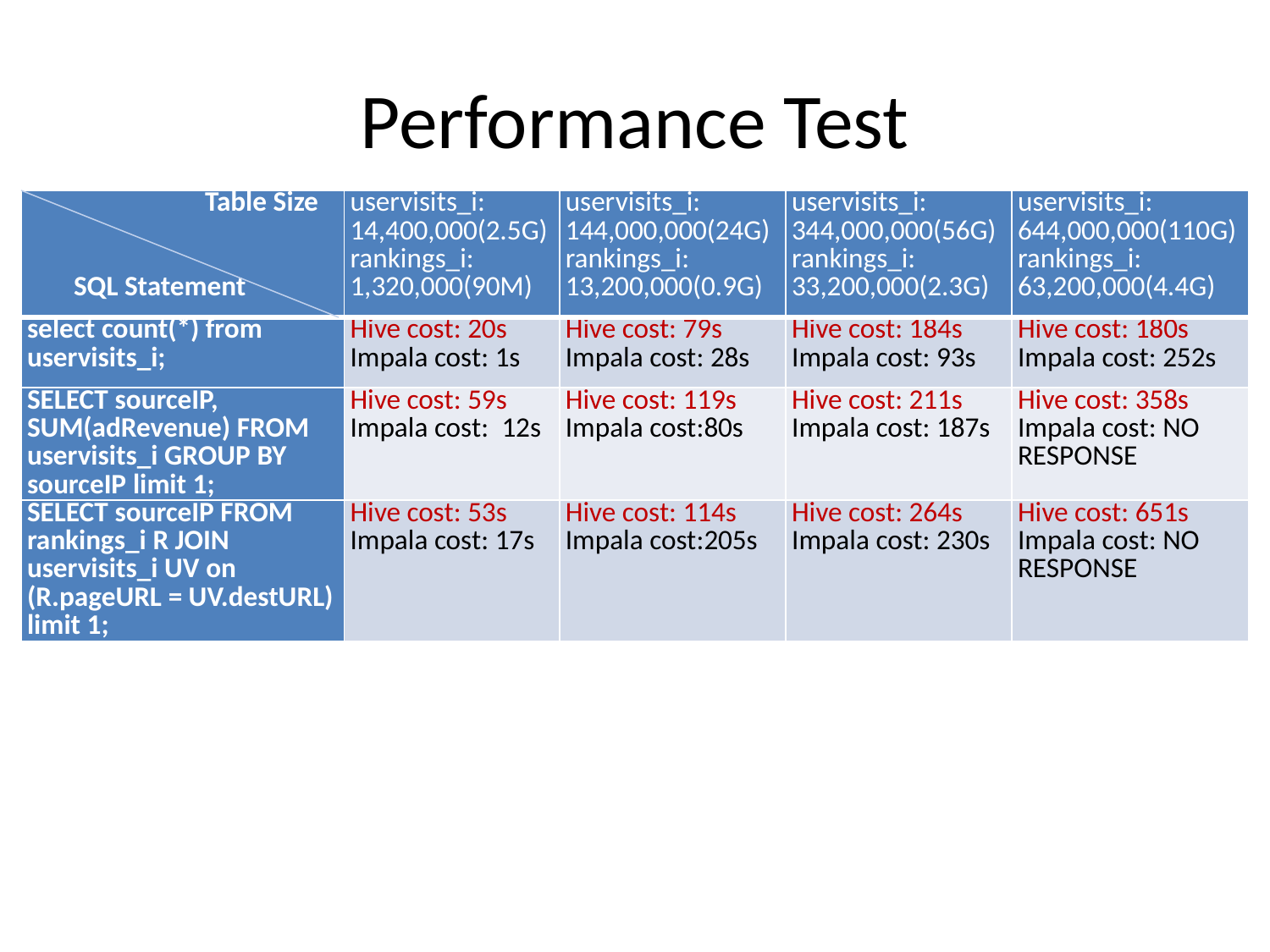

# Performance Test
| Table Size SQL Statement | uservisits\_i: 14,400,000(2.5G) rankings\_i: 1,320,000(90M) | uservisits\_i: 144,000,000(24G) rankings\_i: 13,200,000(0.9G) | uservisits\_i: 344,000,000(56G) rankings\_i: 33,200,000(2.3G) | uservisits\_i: 644,000,000(110G) rankings\_i: 63,200,000(4.4G) |
| --- | --- | --- | --- | --- |
| select count(\*) from uservisits\_i; | Hive cost: 20s Impala cost: 1s | Hive cost: 79s Impala cost: 28s | Hive cost: 184s Impala cost: 93s | Hive cost: 180s Impala cost: 252s |
| SELECT sourceIP, SUM(adRevenue) FROM uservisits\_i GROUP BY sourceIP limit 1; | Hive cost: 59s Impala cost:  12s | Hive cost: 119s Impala cost:80s | Hive cost: 211s Impala cost: 187s | Hive cost: 358s Impala cost: NO RESPONSE |
| SELECT sourceIP FROM rankings\_i R JOIN  uservisits\_i UV on (R.pageURL = UV.destURL) limit 1; | Hive cost: 53s Impala cost: 17s | Hive cost: 114s Impala cost:205s | Hive cost: 264s Impala cost: 230s | Hive cost: 651s Impala cost: NO RESPONSE |